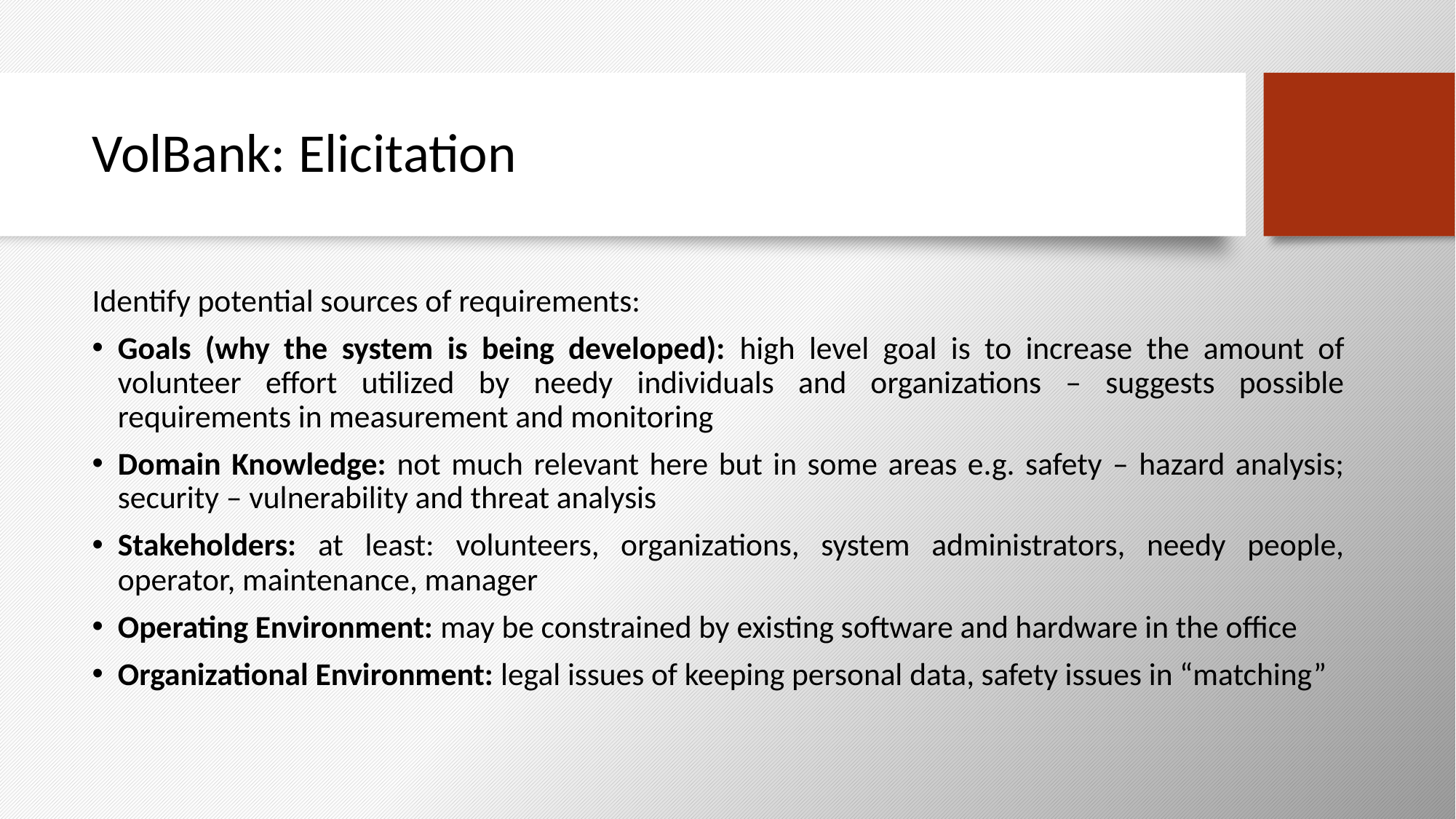

# VolBank: Elicitation
Identify potential sources of requirements:
Goals (why the system is being developed): high level goal is to increase the amount of volunteer effort utilized by needy individuals and organizations – suggests possible requirements in measurement and monitoring
Domain Knowledge: not much relevant here but in some areas e.g. safety – hazard analysis; security – vulnerability and threat analysis
Stakeholders: at least: volunteers, organizations, system administrators, needy people, operator, maintenance, manager
Operating Environment: may be constrained by existing software and hardware in the office
Organizational Environment: legal issues of keeping personal data, safety issues in “matching”